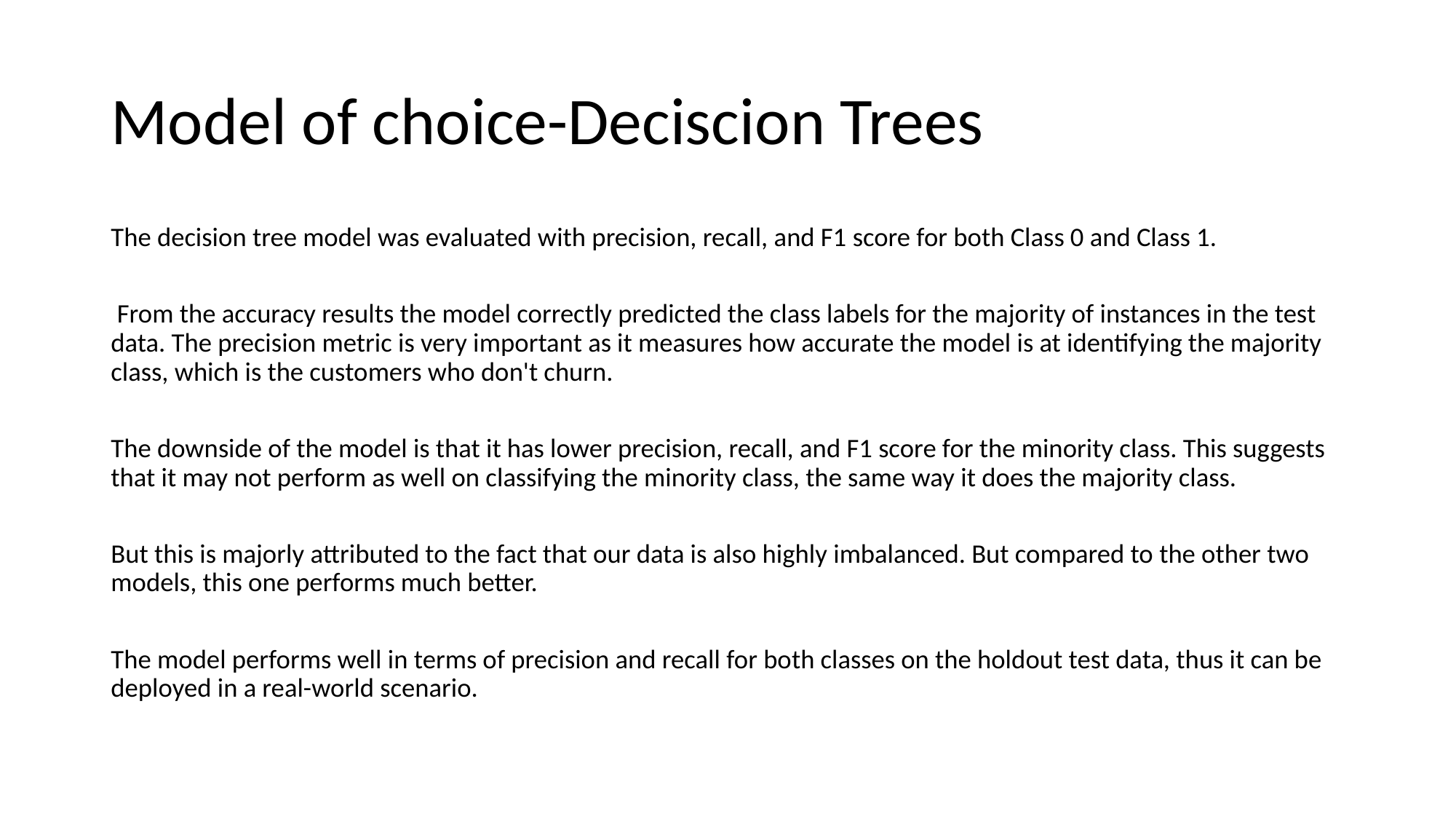

# Model of choice-Deciscion Trees
The decision tree model was evaluated with precision, recall, and F1 score for both Class 0 and Class 1.

 From the accuracy results the model correctly predicted the class labels for the majority of instances in the test data. The precision metric is very important as it measures how accurate the model is at identifying the majority class, which is the customers who don't churn.

The downside of the model is that it has lower precision, recall, and F1 score for the minority class. This suggests that it may not perform as well on classifying the minority class, the same way it does the majority class.

But this is majorly attributed to the fact that our data is also highly imbalanced. But compared to the other two models, this one performs much better.

The model performs well in terms of precision and recall for both classes on the holdout test data, thus it can be deployed in a real-world scenario.